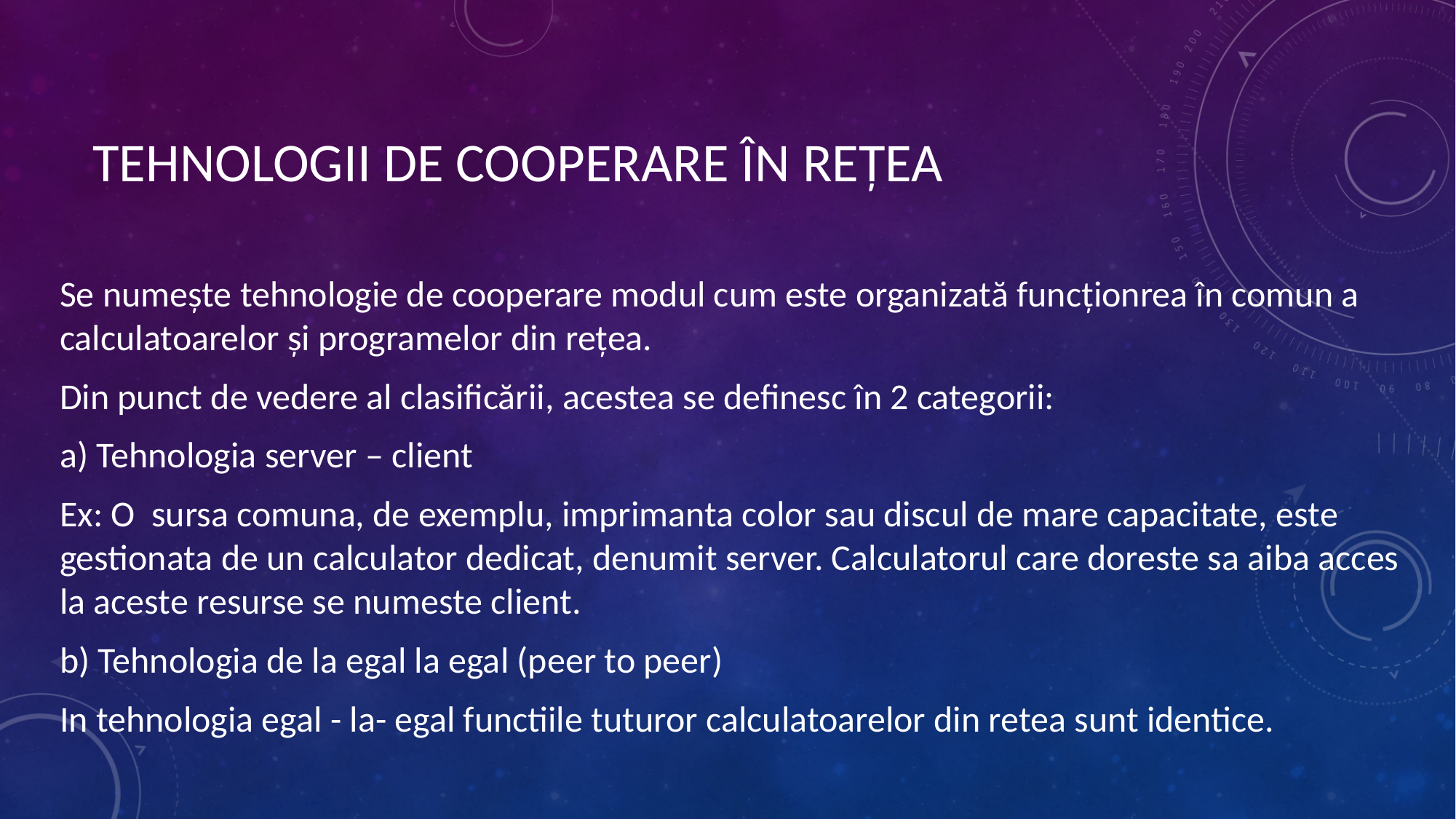

# Tehnologii de cooperare în rețea
Se numește tehnologie de cooperare modul cum este organizată funcționrea în comun a calculatoarelor și programelor din rețea.
Din punct de vedere al clasificării, acestea se definesc în 2 categorii:
a) Tehnologia server – client
Ex: O  sursa comuna, de exemplu, imprimanta color sau discul de mare capacitate, este gestionata de un calculator dedicat, denumit server. Calculatorul care doreste sa aiba acces la aceste resurse se numeste client.
b) Tehnologia de la egal la egal (peer to peer)
In tehnologia egal - la- egal functiile tuturor calculatoarelor din retea sunt identice.